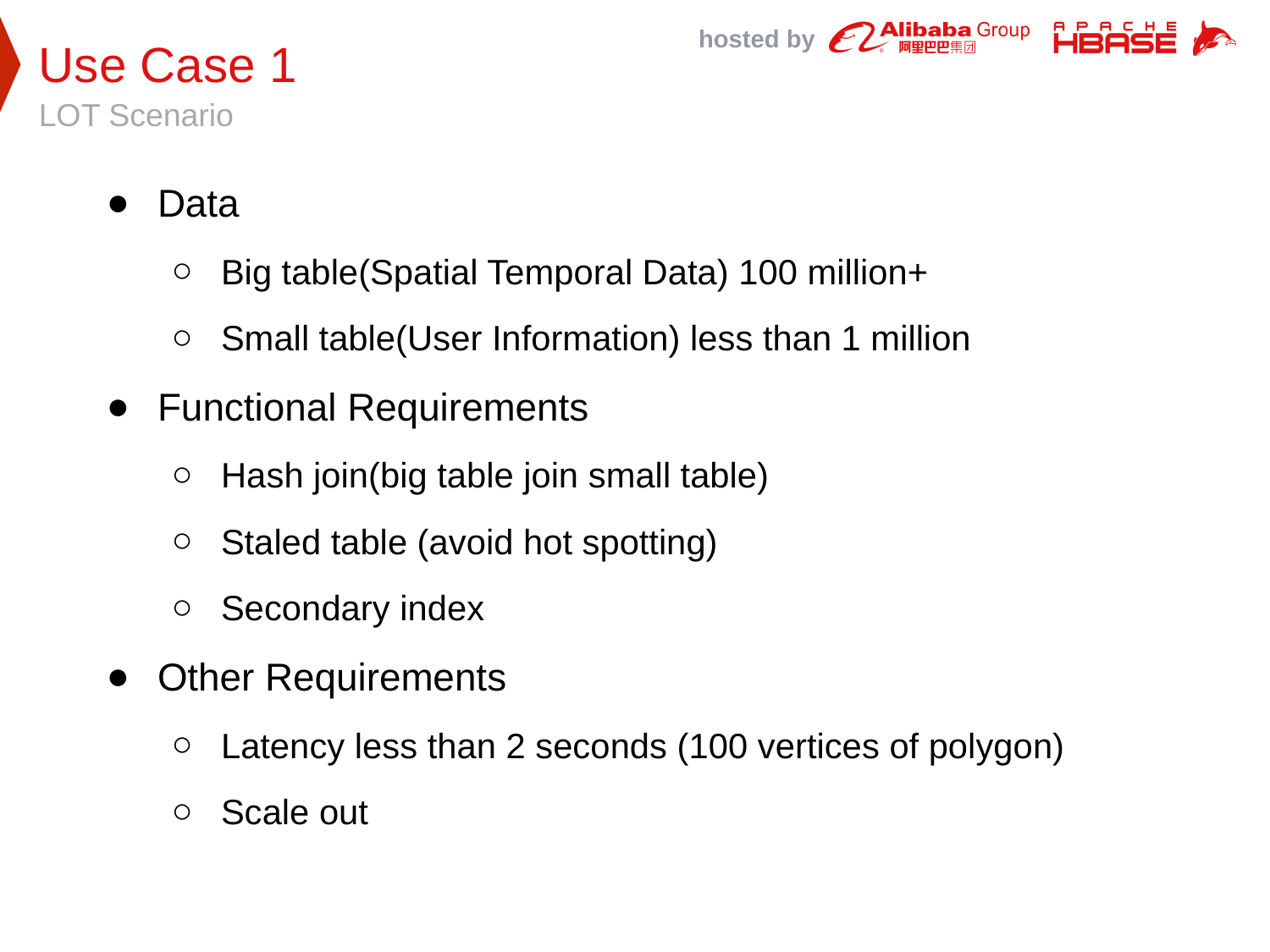

Use Case 1
LOT Scenario
Data
Big table(Spatial Temporal Data) 100 million+
Small table(User Information) less than 1 million
Functional Requirements
Hash join(big table join small table)
Staled table (avoid hot spotting)
Secondary index
Other Requirements
Latency less than 2 seconds (100 vertices of polygon)
Scale out